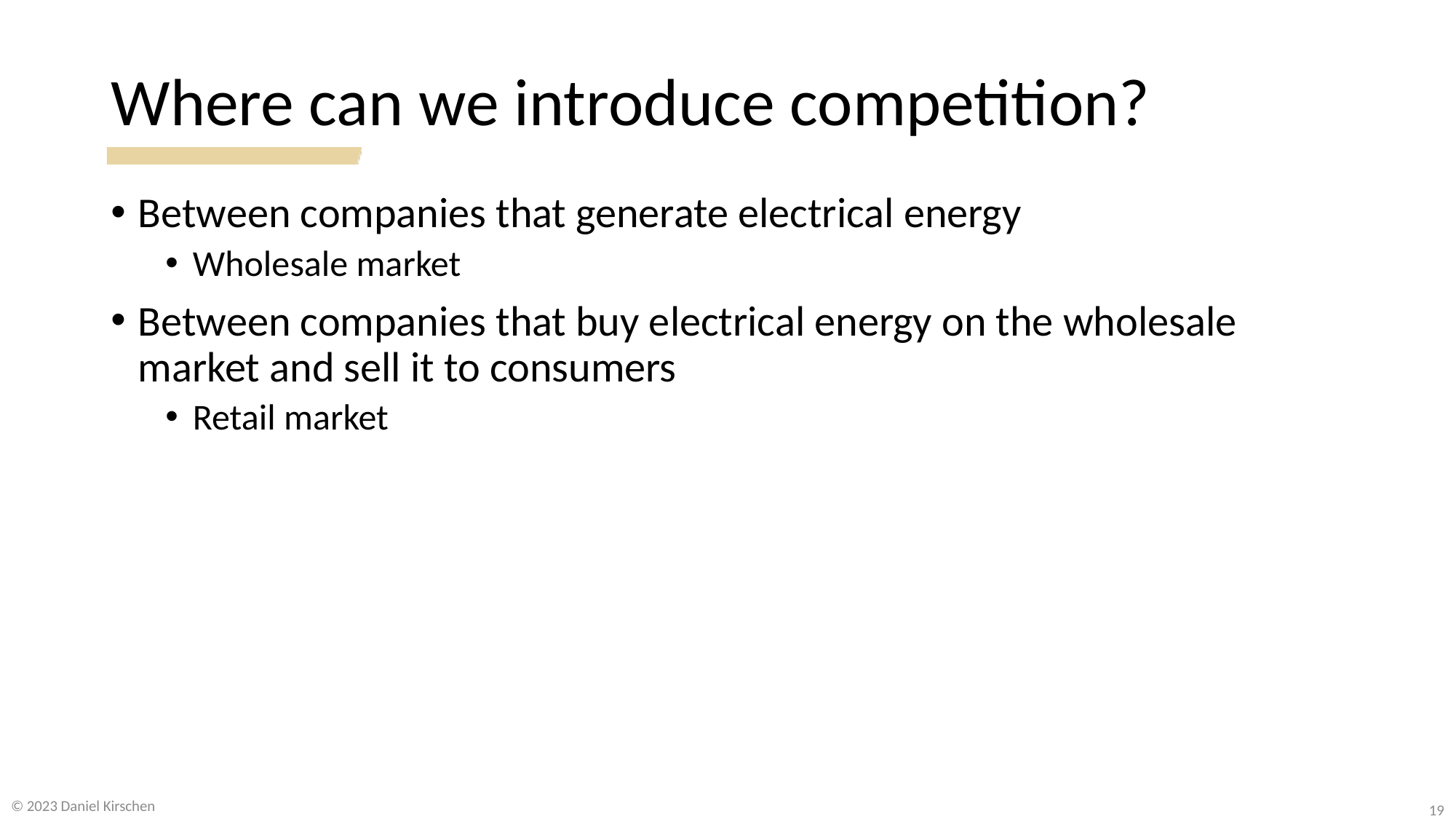

# Where can we introduce competition?
Between companies that generate electrical energy
Wholesale market
Between companies that buy electrical energy on the wholesale market and sell it to consumers
Retail market

© 2023 Daniel Kirschen
19